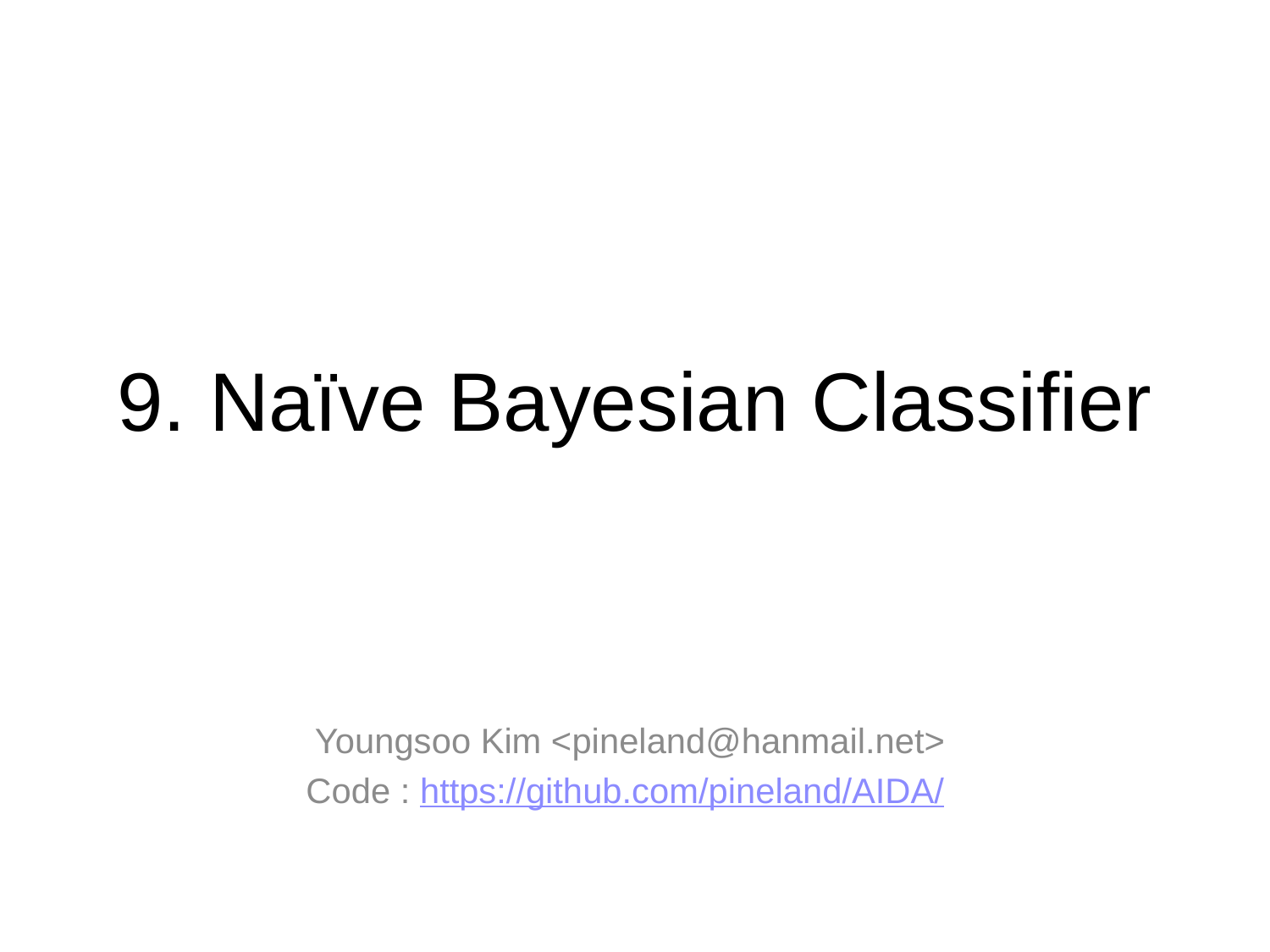

# 9. Naïve Bayesian Classifier

Youngsoo Kim <pineland@hanmail.net>
Code : https://github.com/pineland/AIDA/